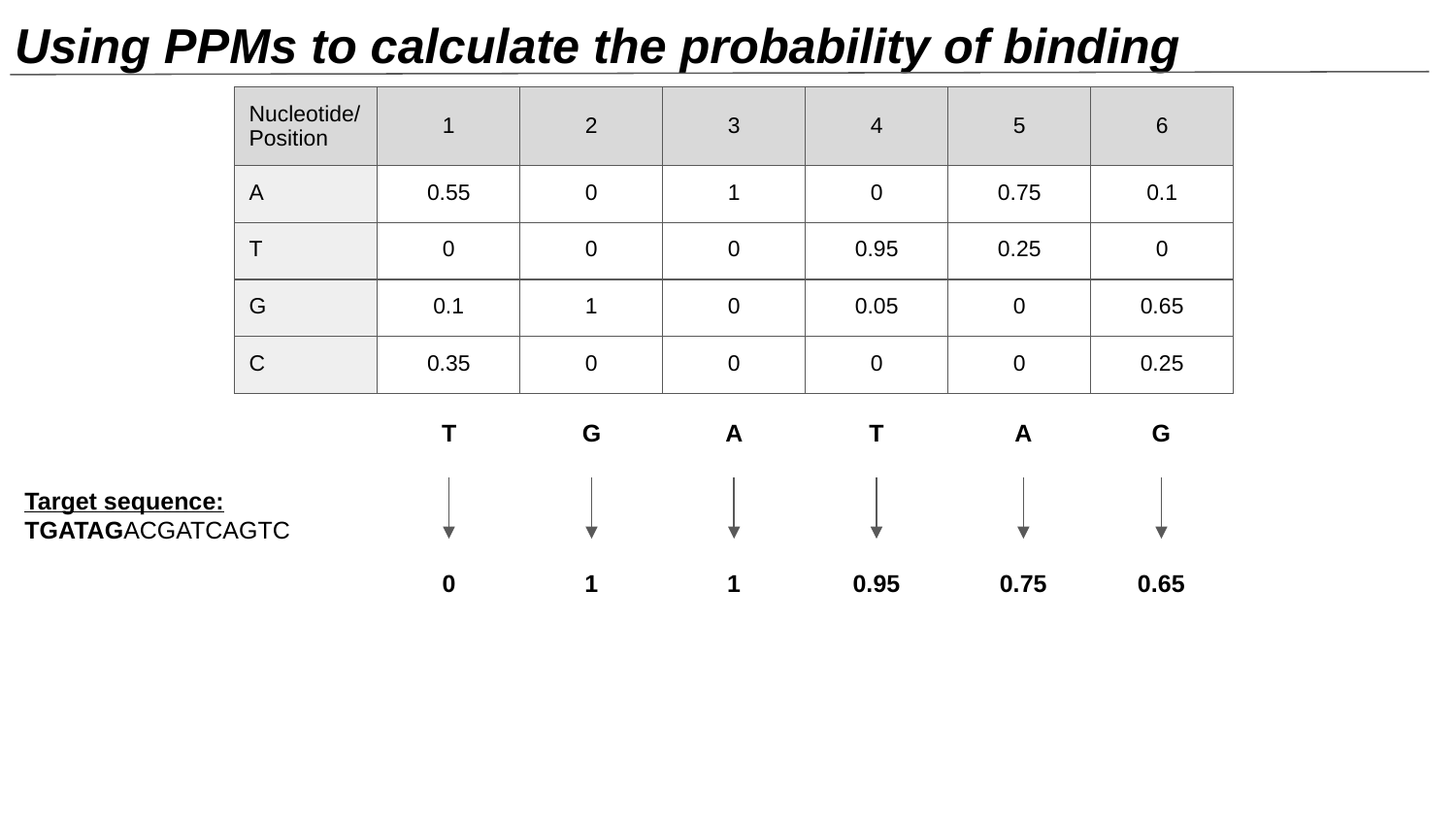

# Using PPMs to calculate the probability of binding
| Nucleotide/ Position | 1 | 2 | 3 | 4 | 5 | 6 |
| --- | --- | --- | --- | --- | --- | --- |
| A | 0.55 | 0 | 1 | 0 | 0.75 | 0.1 |
| T | 0 | 0 | 0 | 0.95 | 0.25 | 0 |
| G | 0.1 | 1 | 0 | 0.05 | 0 | 0.65 |
| C | 0.35 | 0 | 0 | 0 | 0 | 0.25 |

T
G
A
T
A
G

Target sequence:
TGATAGACGATCAGTC
0
1
1
0.95
0.75
0.65